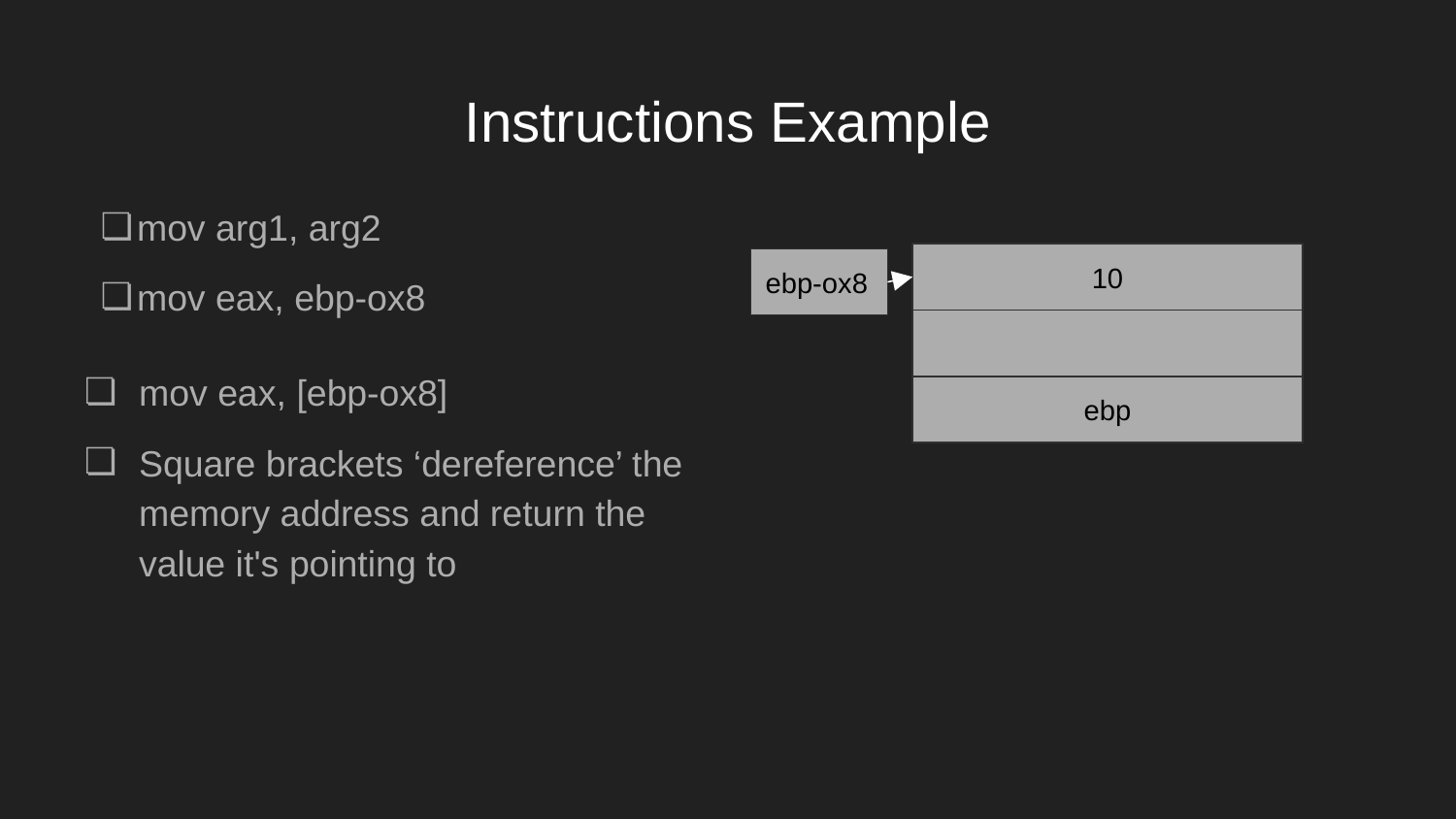

# Instructions Example
mov arg1, arg2
mov eax, ebp-ox8

10
ebp-ox8

mov eax, [ebp-ox8]
Square brackets ‘dereference’ the memory address and return the value it's pointing to
ebp